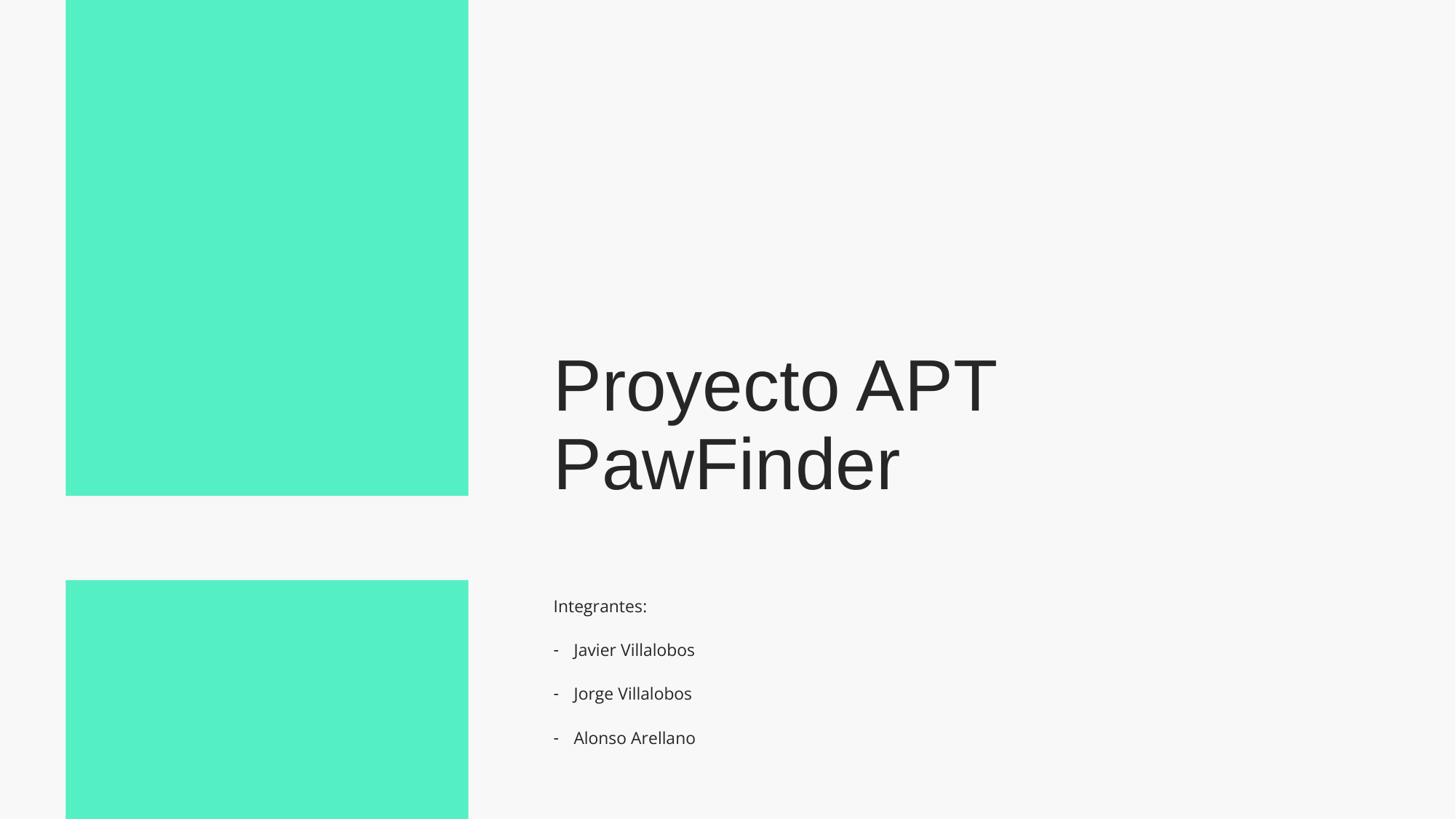

# Proyecto APT PawFinder
Integrantes:
Javier Villalobos
Jorge Villalobos
Alonso Arellano